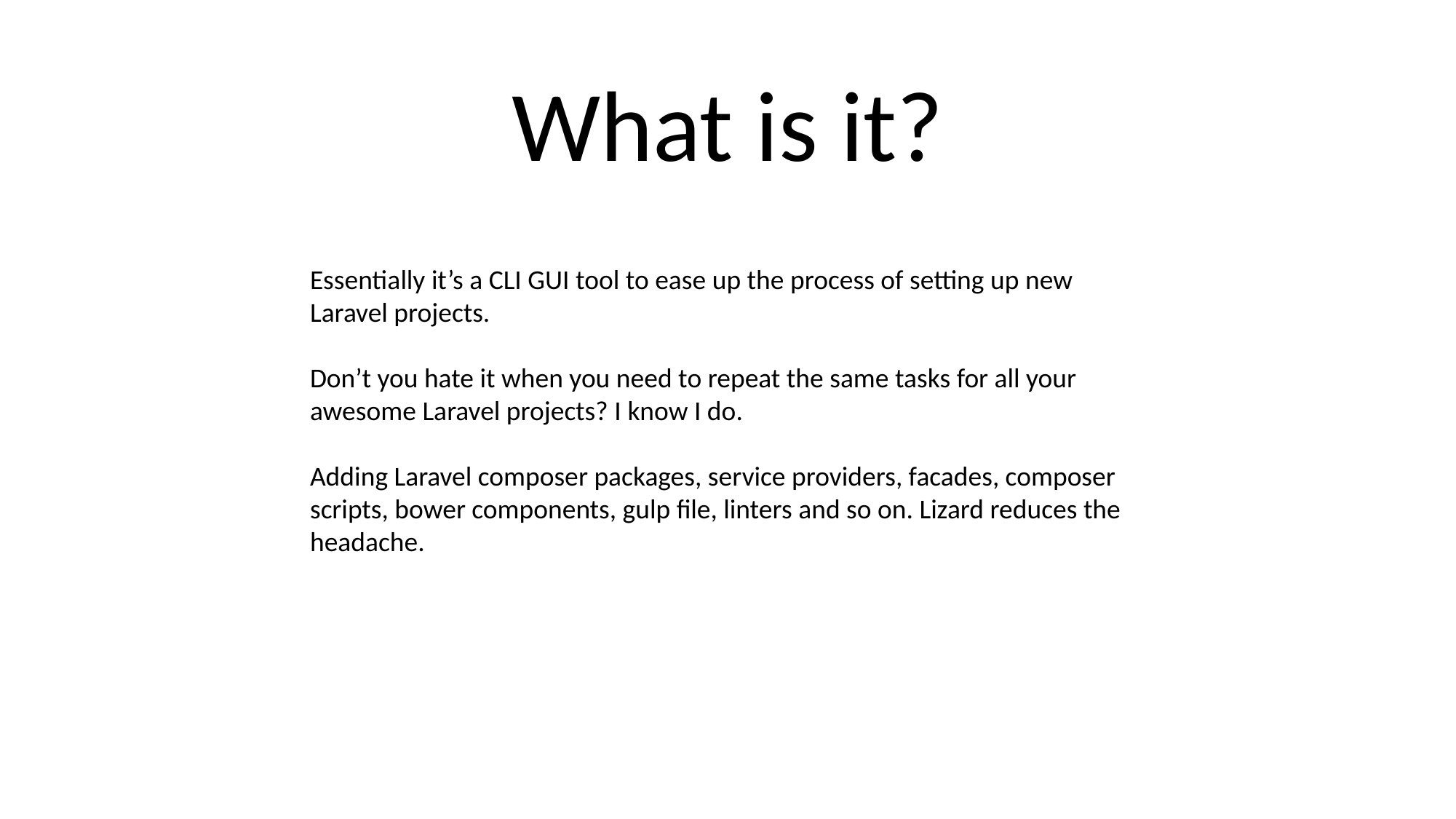

# What is it?
Essentially it’s a CLI GUI tool to ease up the process of setting up new Laravel projects.

Don’t you hate it when you need to repeat the same tasks for all your awesome Laravel projects? I know I do.

Adding Laravel composer packages, service providers, facades, composer scripts, bower components, gulp file, linters and so on. Lizard reduces the headache.